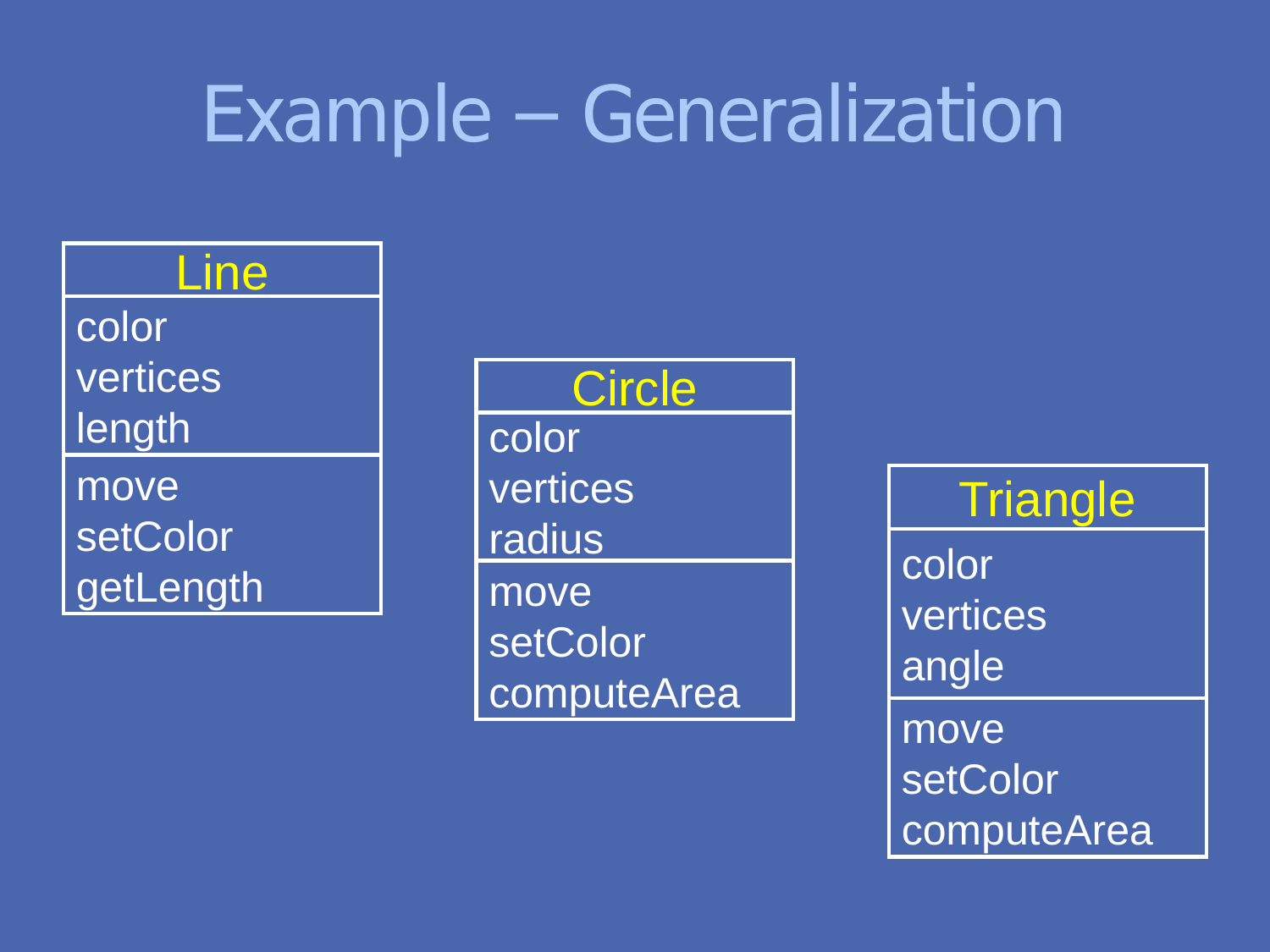

# Example – Generalization
Line
color
vertices
length
Circle
color
vertices
radius
move
setColor
getLength
Triangle
color
vertices
angle
move
setColor
computeArea
move
setColor
computeArea